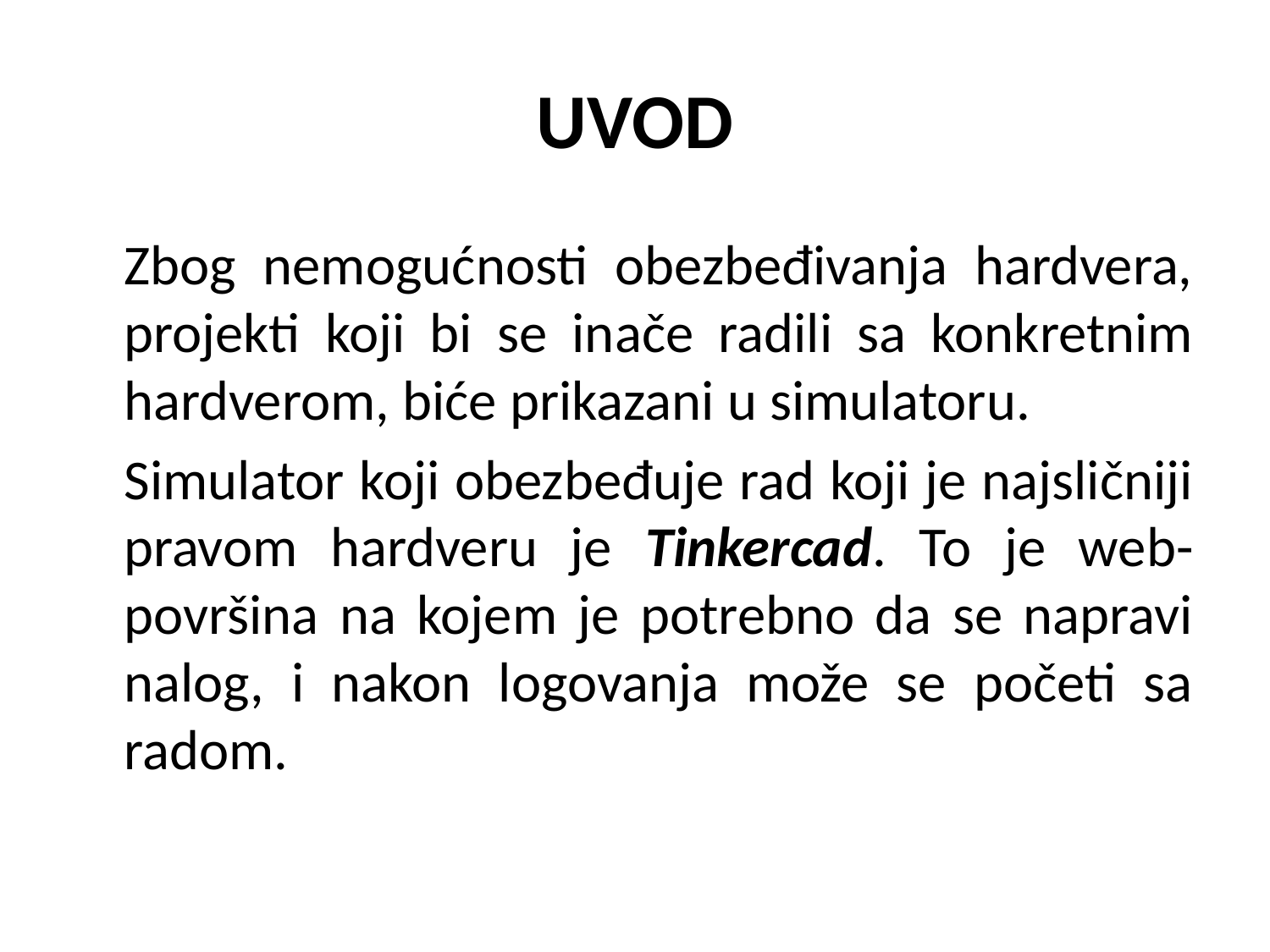

# UVOD
	Zbog nemogućnosti obezbeđivanja hardvera, projekti koji bi se inače radili sa konkretnim hardverom, biće prikazani u simulatoru.
	Simulator koji obezbeđuje rad koji je najsličniji pravom hardveru je Tinkercad. To je web-površina na kojem je potrebno da se napravi nalog, i nakon logovanja može se početi sa radom.